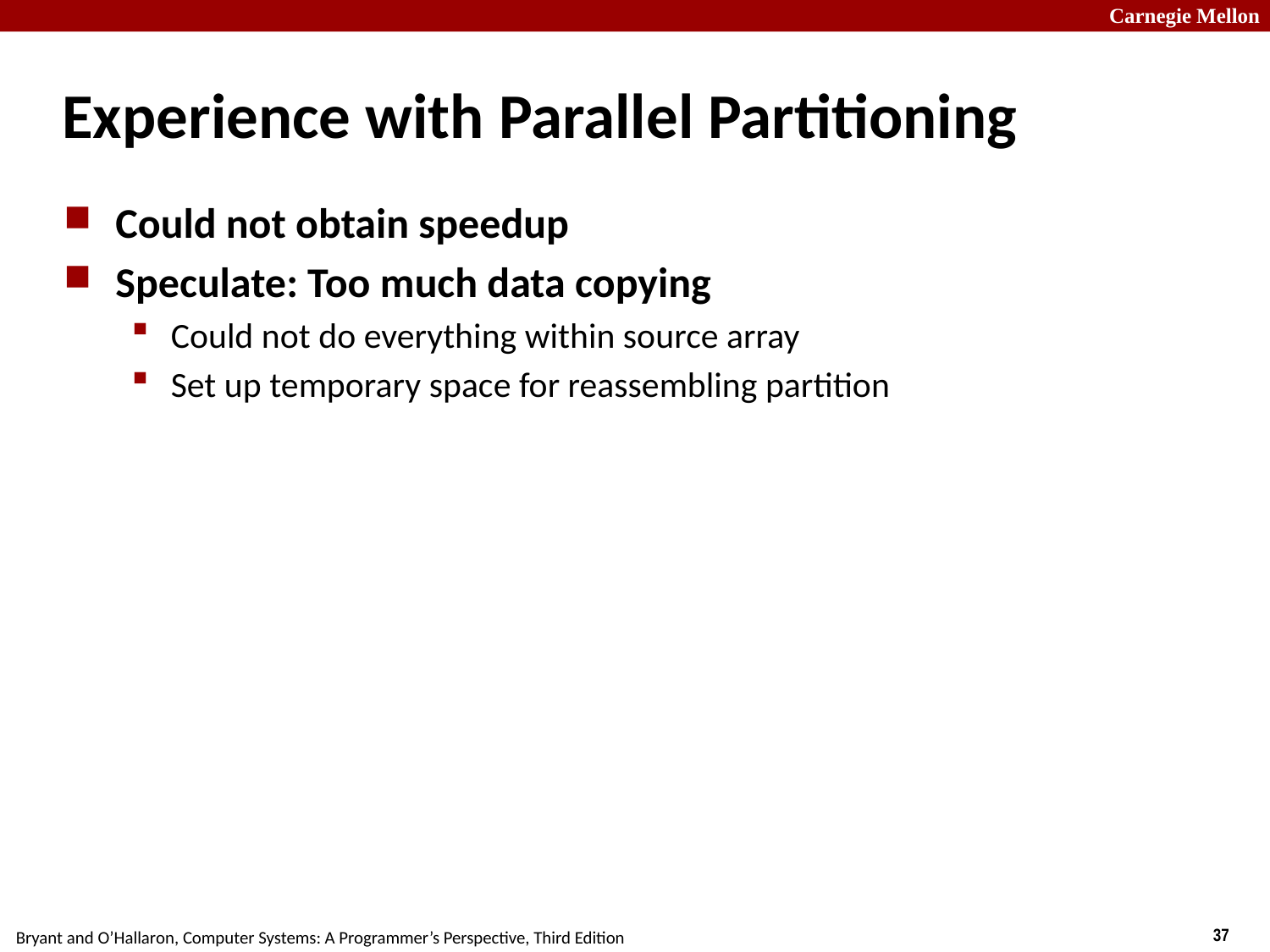

# Experience with Parallel Partitioning
Could not obtain speedup
Speculate: Too much data copying
Could not do everything within source array
Set up temporary space for reassembling partition